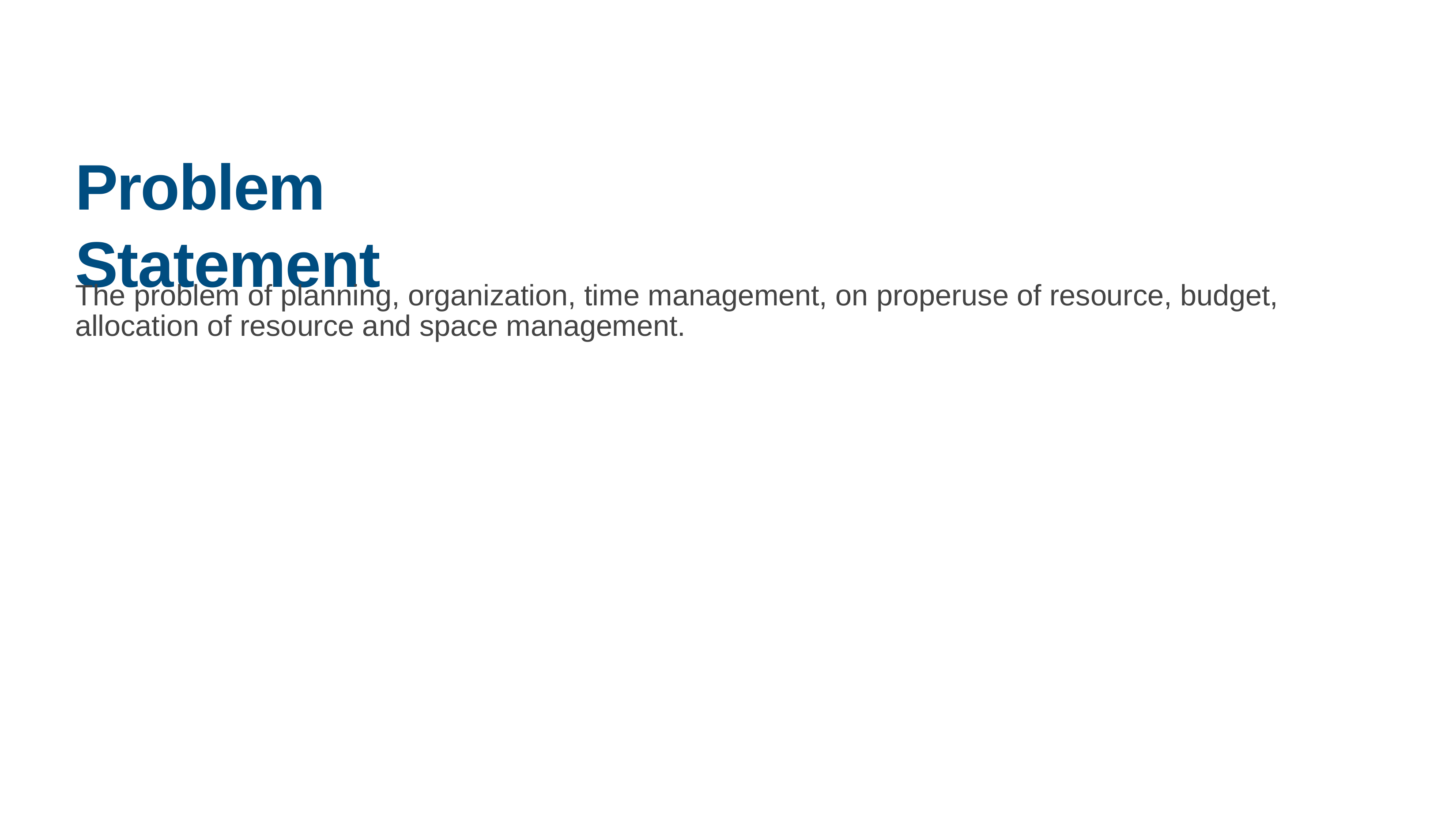

# Problem Statement
The problem of planning, organization, time management, on properuse of resource, budget, allocation of resource and space management.